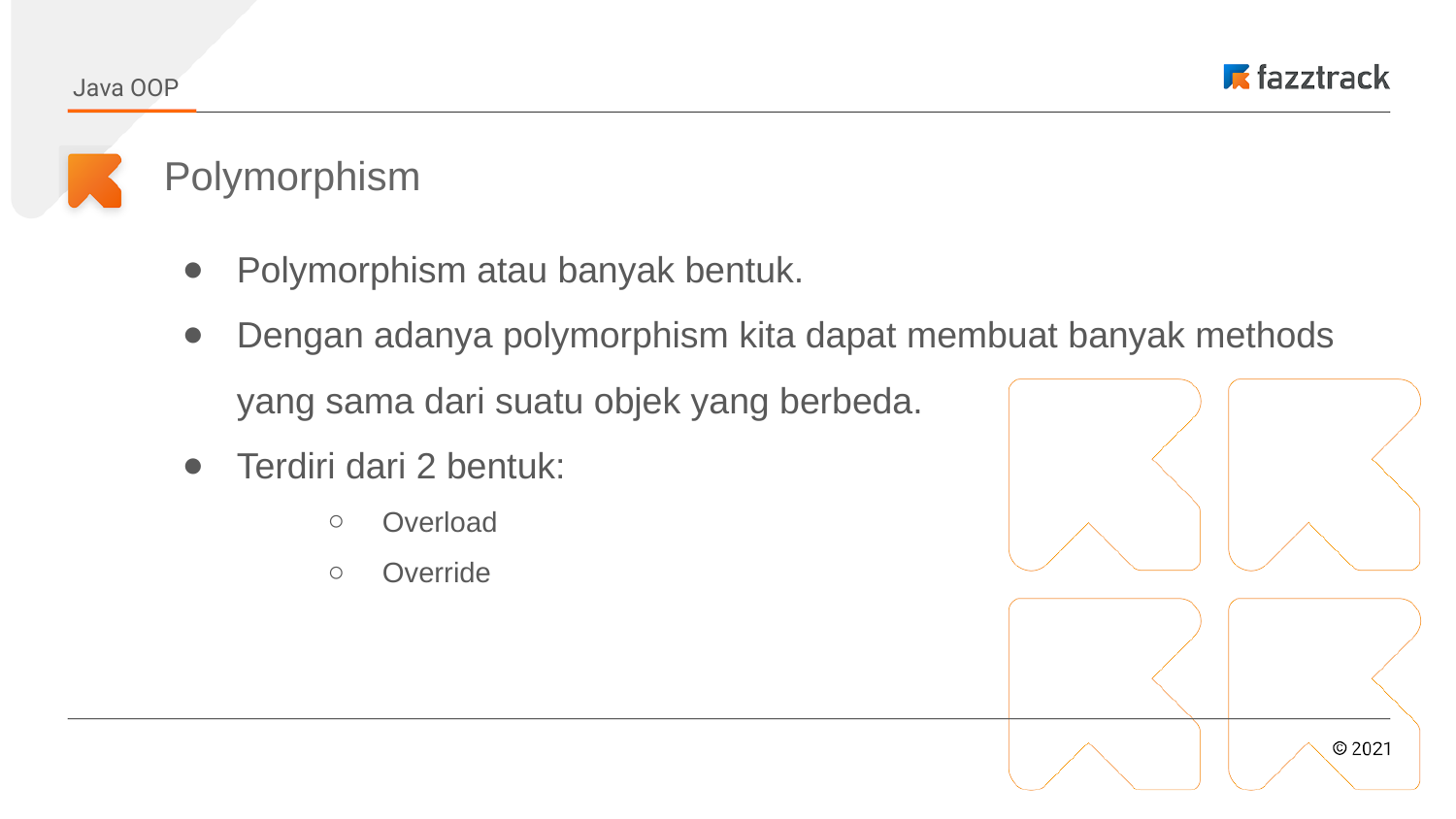

Java OOP

# Polymorphism
Polymorphism atau banyak bentuk.
Dengan adanya polymorphism kita dapat membuat banyak methods yang sama dari suatu objek yang berbeda.
Terdiri dari 2 bentuk:
Overload
Override